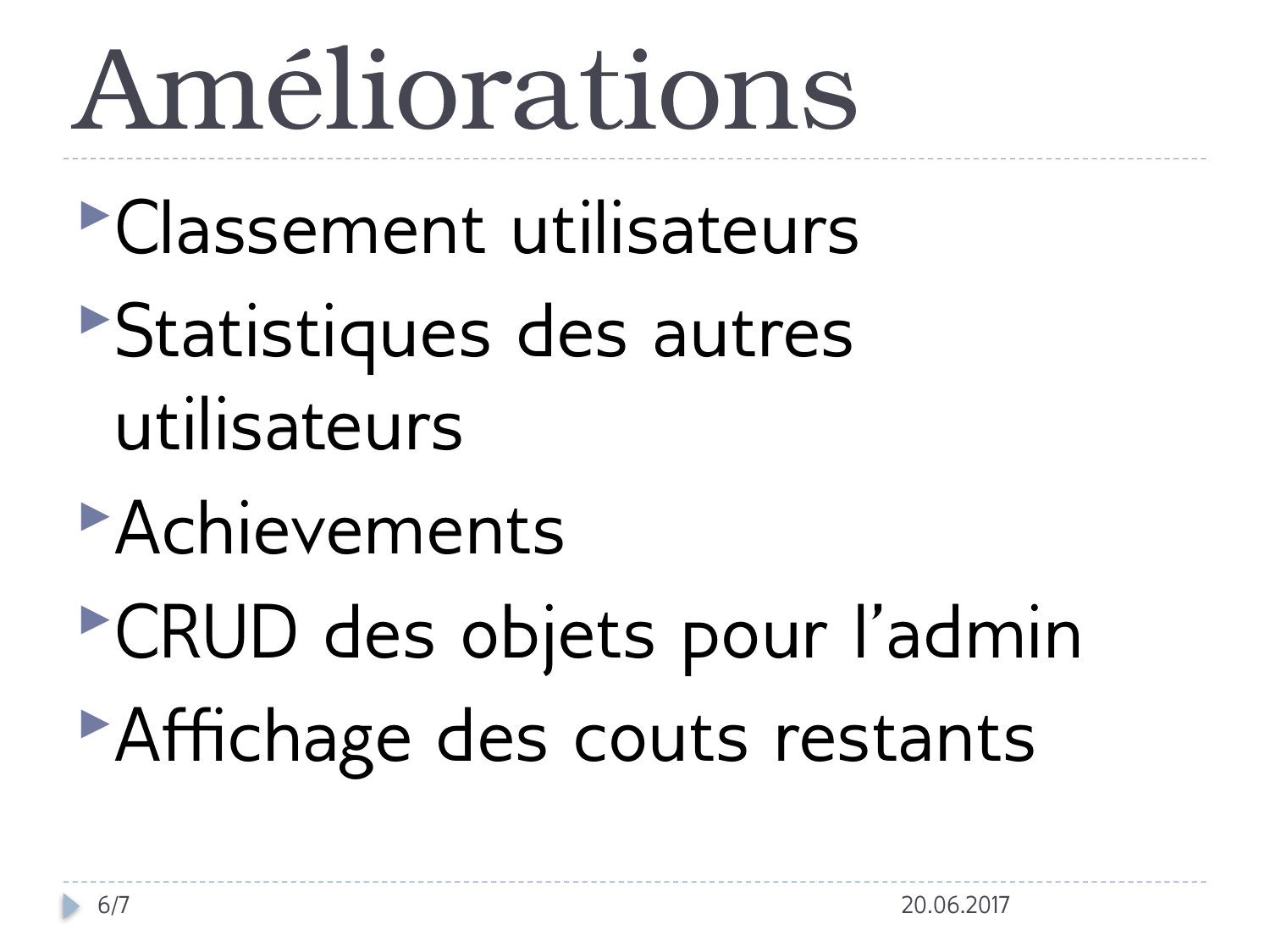

# Améliorations
Classement utilisateurs
Statistiques des autres utilisateurs
Achievements
CRUD des objets pour l’admin
Affichage des couts restants

6/7
20.06.2017